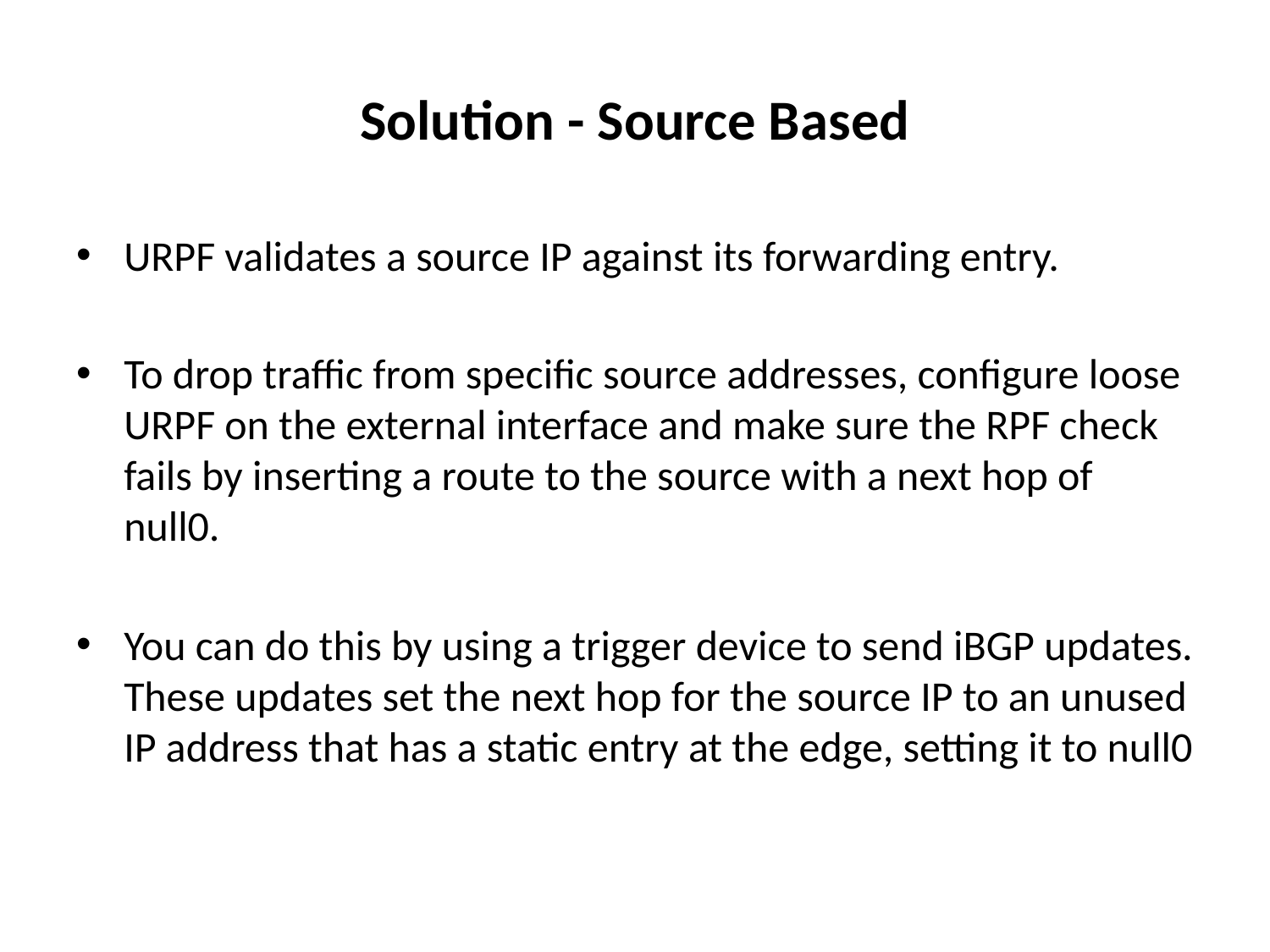

# Solution - Source Based
URPF validates a source IP against its forwarding entry.

To drop traffic from specific source addresses, configure loose URPF on the external interface and make sure the RPF check fails by inserting a route to the source with a next hop of null0.

You can do this by using a trigger device to send iBGP updates. These updates set the next hop for the source IP to an unused IP address that has a static entry at the edge, setting it to null0